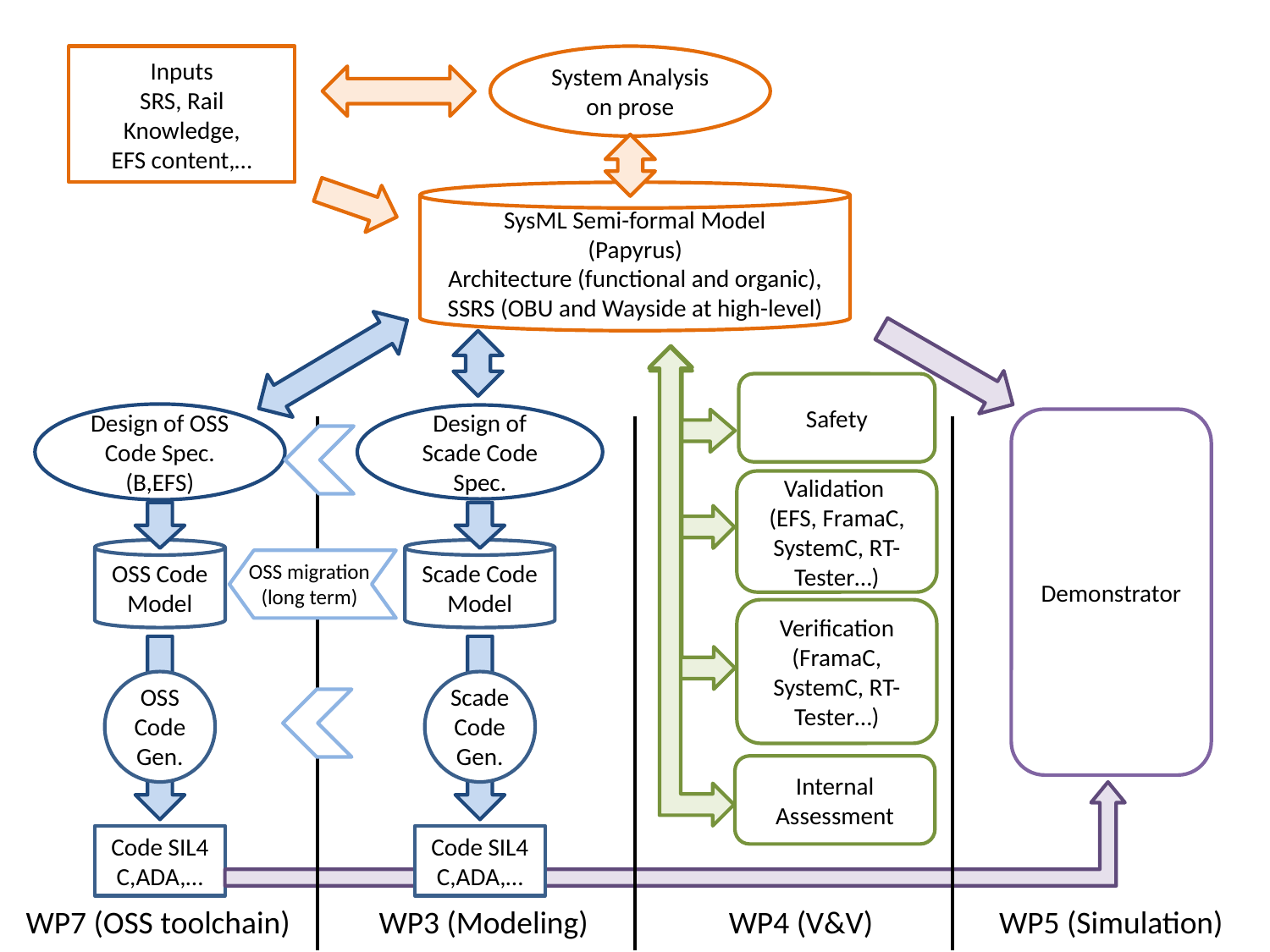

Inputs
SRS, Rail Knowledge,
EFS content,…
System Analysis on prose

SysML Semi-formal Model
(Papyrus)
Architecture (functional and organic), SSRS (OBU and Wayside at high-level)

Safety
Design of OSS Code Spec. (B,EFS)

OSS Code
Model

OSS
Code
Gen.

Code SIL4
C,ADA,…
Design of Scade Code Spec.

Scade Code
Model

Scade
Code
Gen.

Code SIL4
C,ADA,…
Demonstrator

Validation
(EFS, FramaC, SystemC, RT-Tester…)

OSS migration
(long term)
Verification
(FramaC, SystemC, RT-Tester…)

Internal
Assessment

WP7 (OSS toolchain)
WP3 (Modeling)
WP4 (V&V)
WP5 (Simulation)